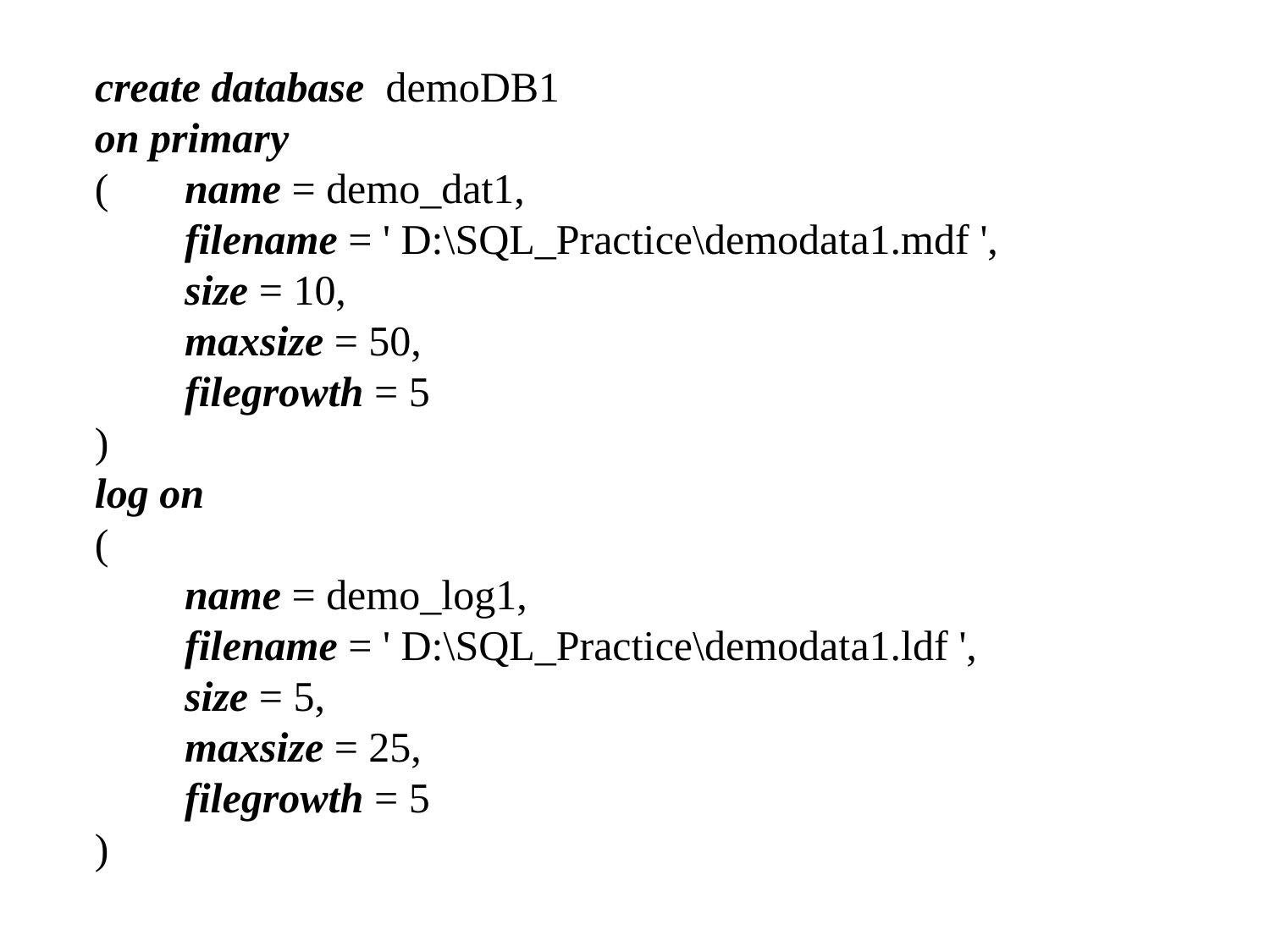

create database  demoDB1
on primary
(	name = demo_dat1,
	filename = ' D:\SQL_Practice\demodata1.mdf ',
	size = 10,
	maxsize = 50,
	filegrowth = 5
)
log on
(
	name = demo_log1,
	filename = ' D:\SQL_Practice\demodata1.ldf ',
	size = 5,
	maxsize = 25,
	filegrowth = 5
)